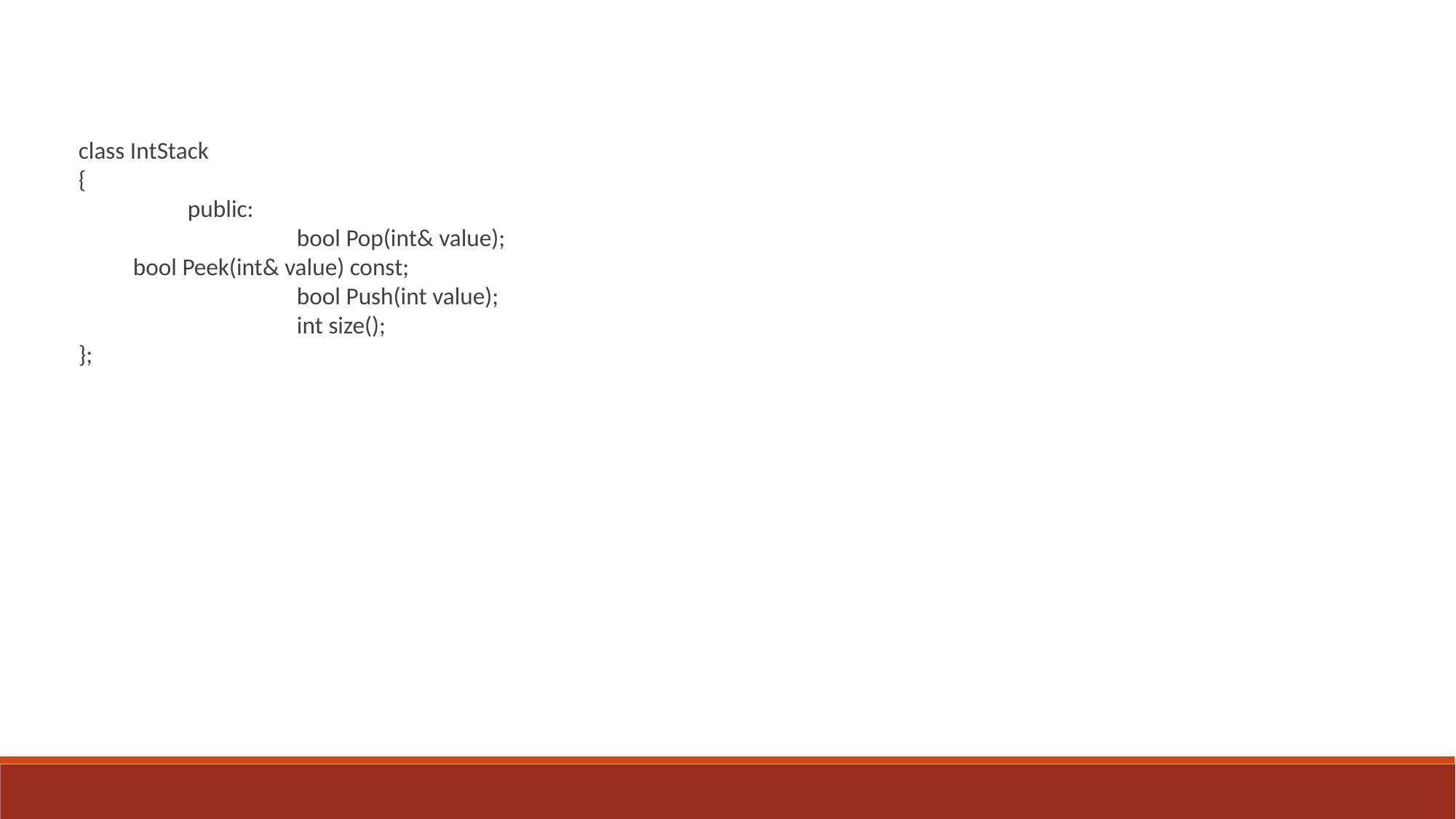

class IntStack
{
	public:
		bool Pop(int& value);
          bool Peek(int& value) const;
		bool Push(int value);
		int size();
};